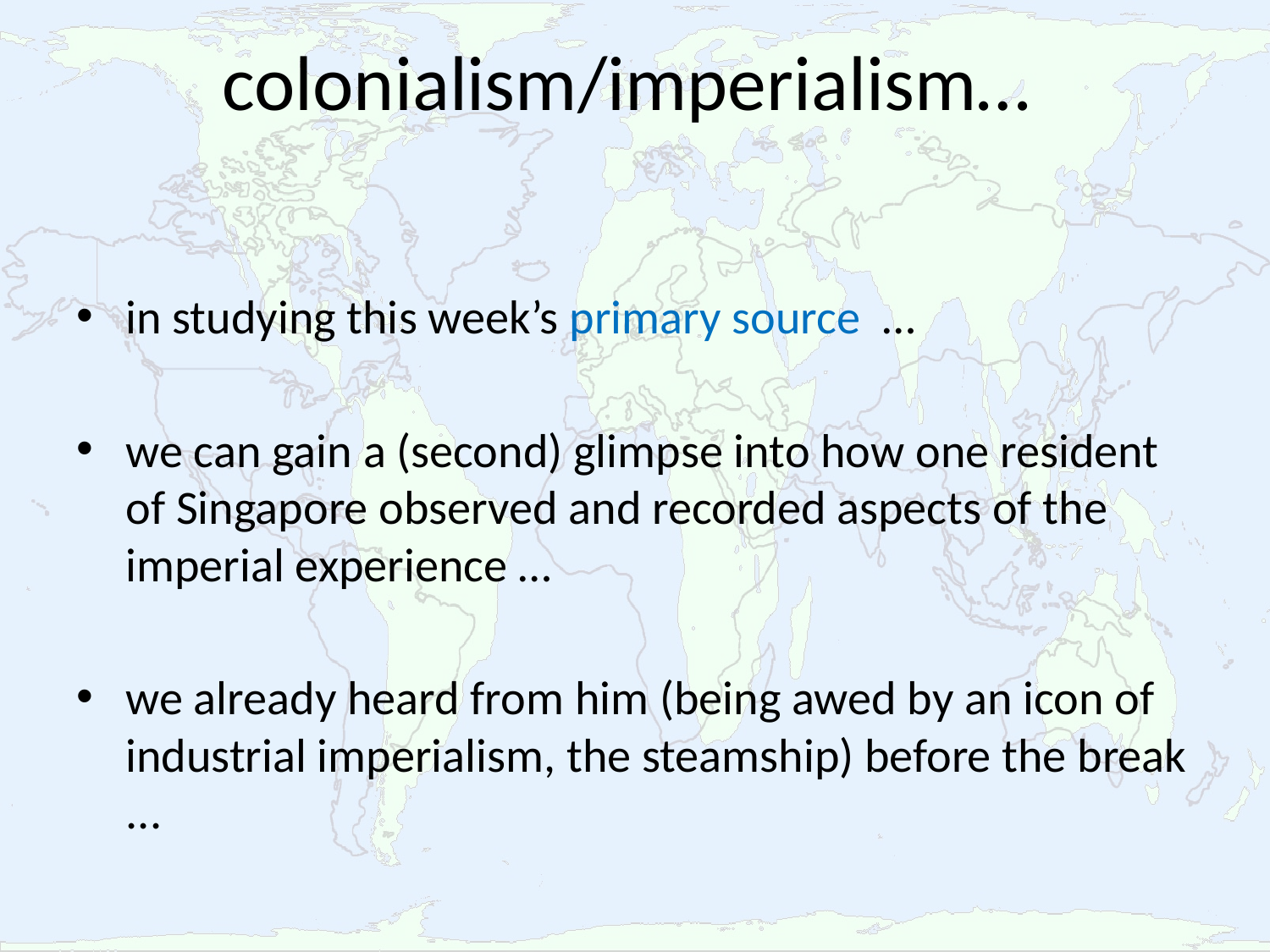

# colonialism/imperialism…

in studying this week’s primary source  …

we can gain a (second) glimpse into how one resident of Singapore observed and recorded aspects of the imperial experience …

we already heard from him (being awed by an icon of industrial imperialism, the steamship) before the break ...